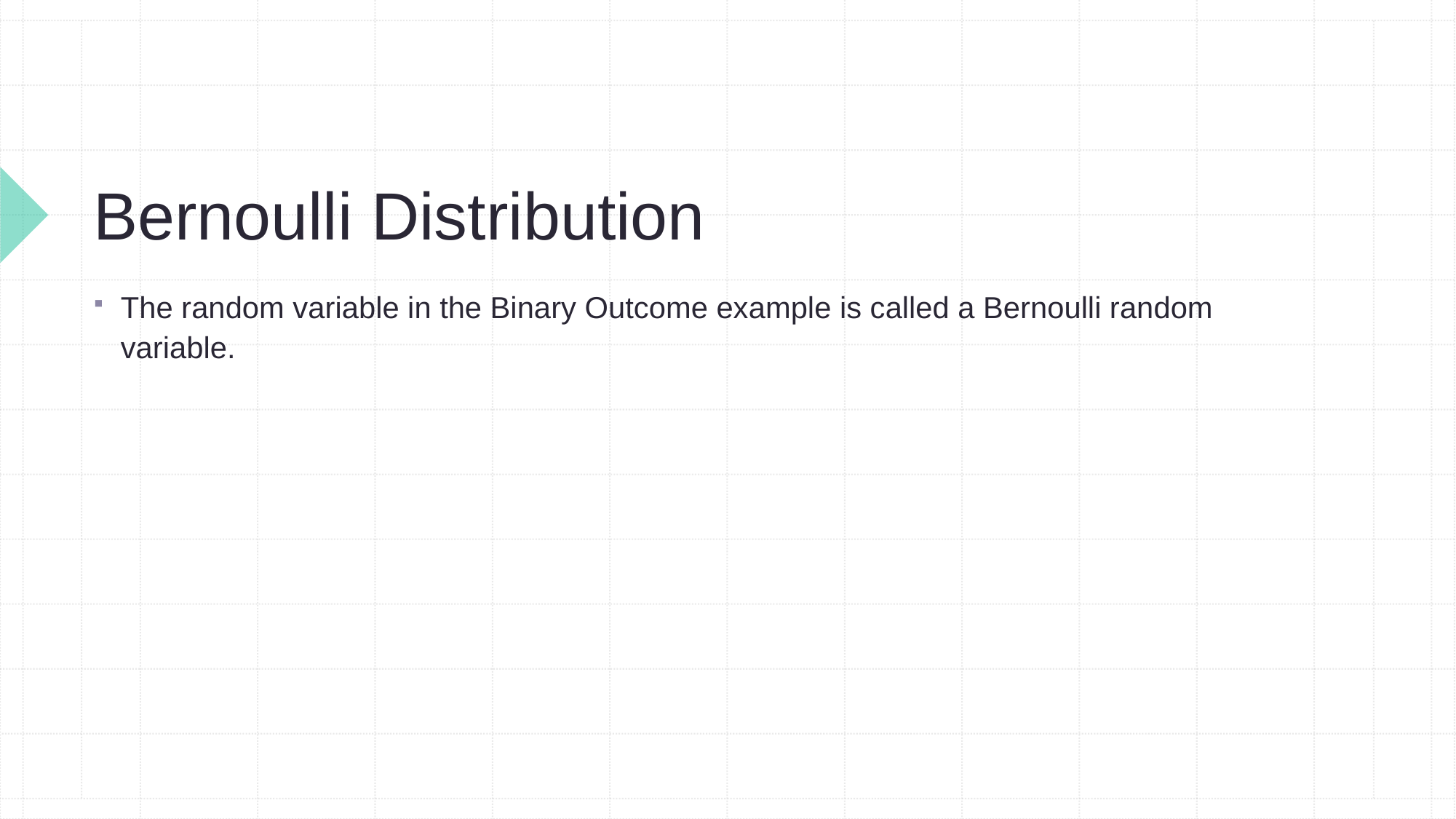

# Bernoulli Distribution
The random variable in the Binary Outcome example is called a Bernoulli random variable.